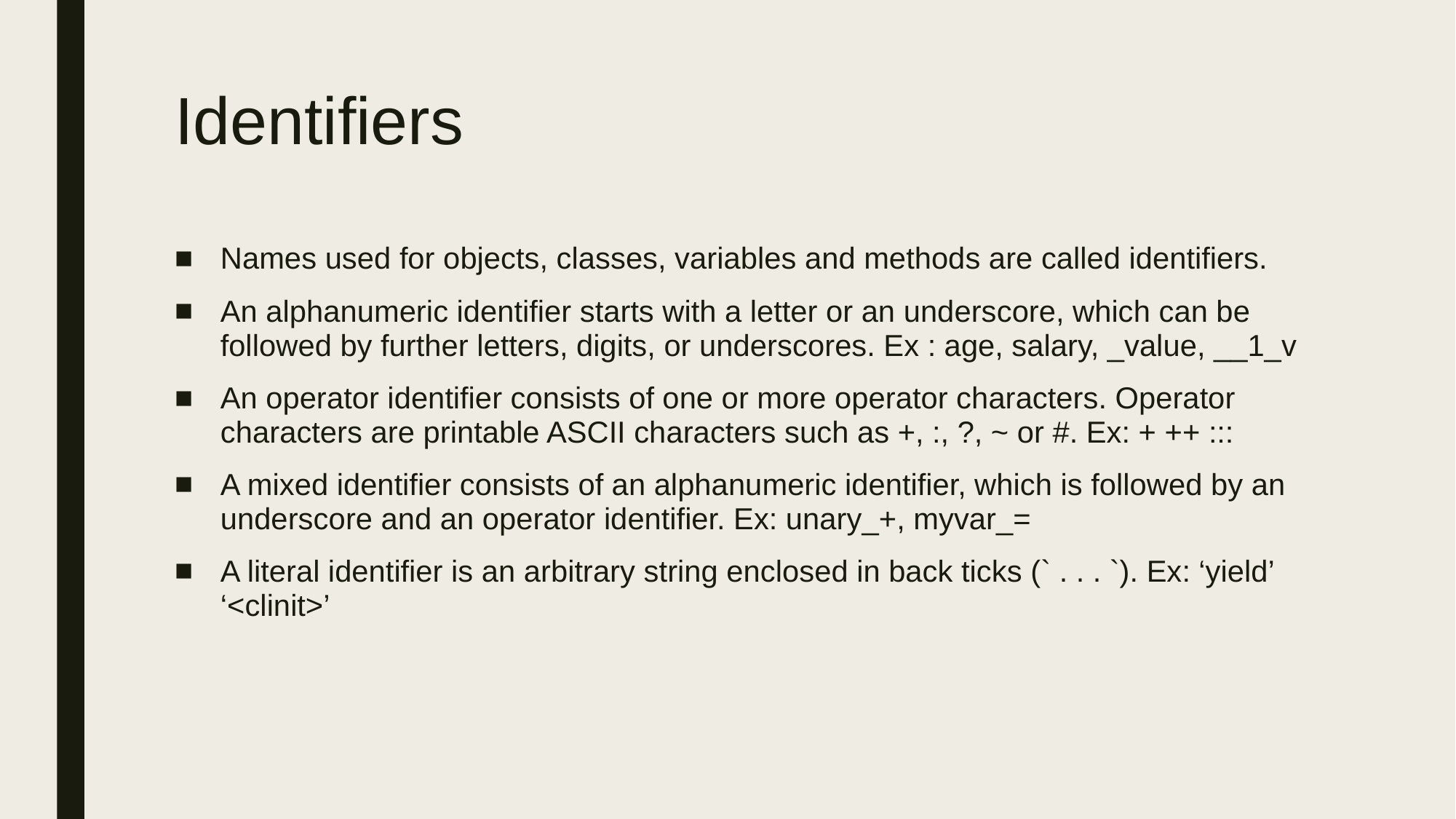

# Identifiers
Names used for objects, classes, variables and methods are called identifiers.
An alphanumeric identifier starts with a letter or an underscore, which can be followed by further letters, digits, or underscores. Ex : age, salary, _value, __1_v
An operator identifier consists of one or more operator characters. Operator characters are printable ASCII characters such as +, :, ?, ~ or #. Ex: + ++ :::
A mixed identifier consists of an alphanumeric identifier, which is followed by an underscore and an operator identifier. Ex: unary_+, myvar_=
A literal identifier is an arbitrary string enclosed in back ticks (` . . . `). Ex: ‘yield’ ‘<clinit>’